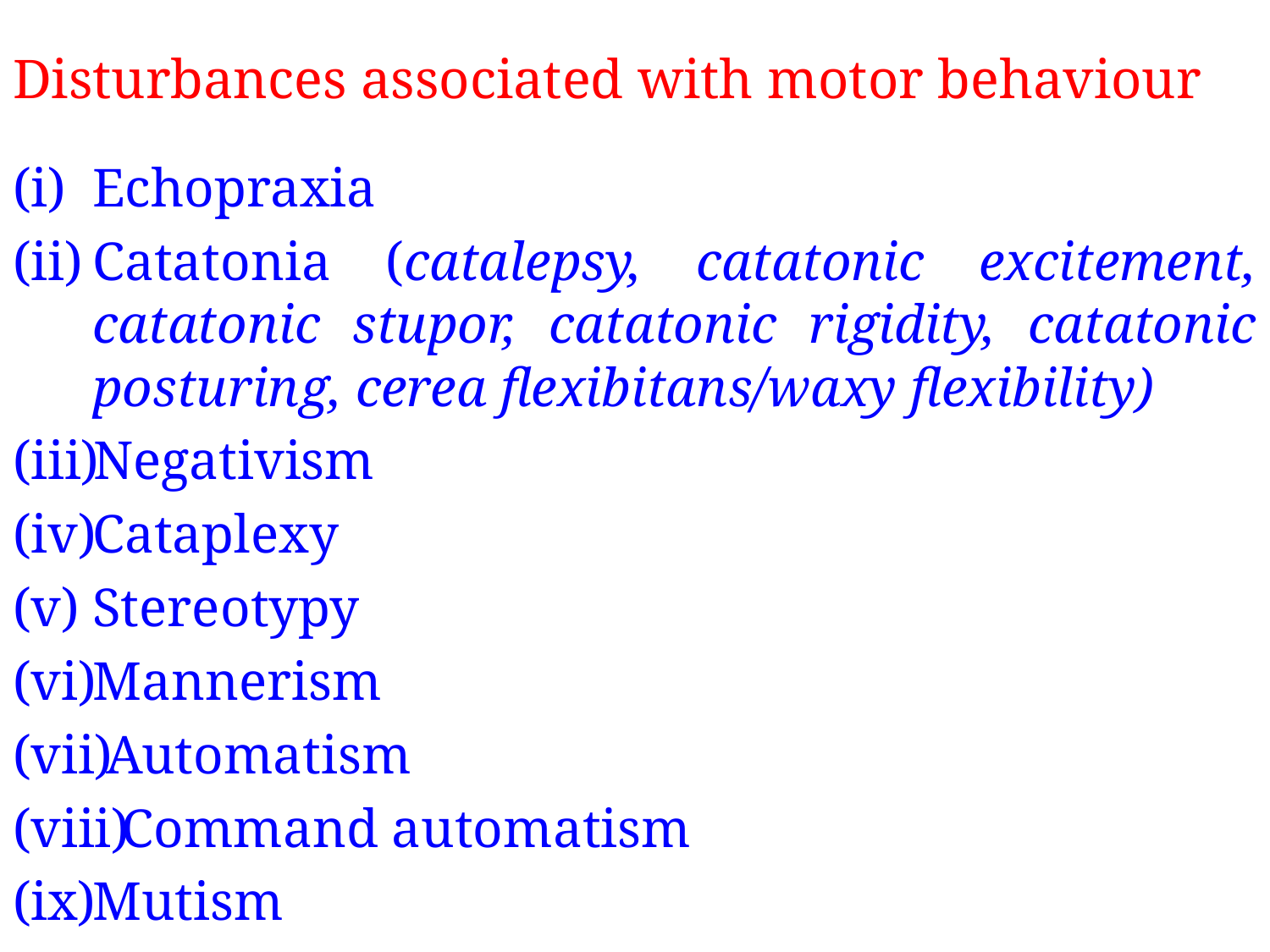

# Disturbances associated with motor behaviour
Echopraxia
Catatonia (catalepsy, catatonic excitement, catatonic stupor, catatonic rigidity, catatonic posturing, cerea flexibitans/waxy flexibility)
Negativism
Cataplexy
Stereotypy
Mannerism
Automatism
Command automatism
Mutism